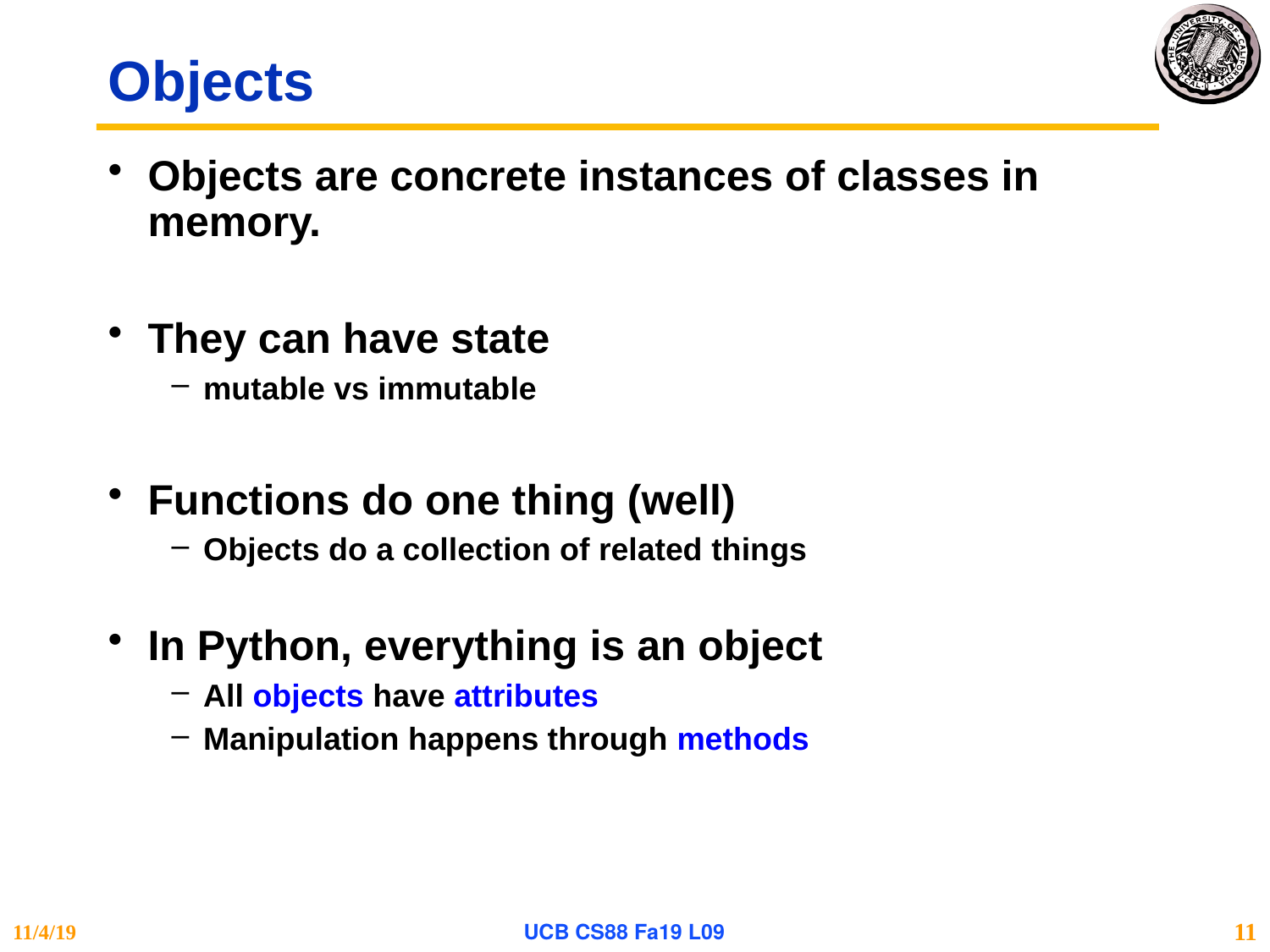

# Objects
Objects are concrete instances of classes in memory.

They can have state
mutable vs immutable

Functions do one thing (well)
Objects do a collection of related things

In Python, everything is an object
All objects have attributes
Manipulation happens through methods

11/4/19
UCB CS88 Fa19 L09
11